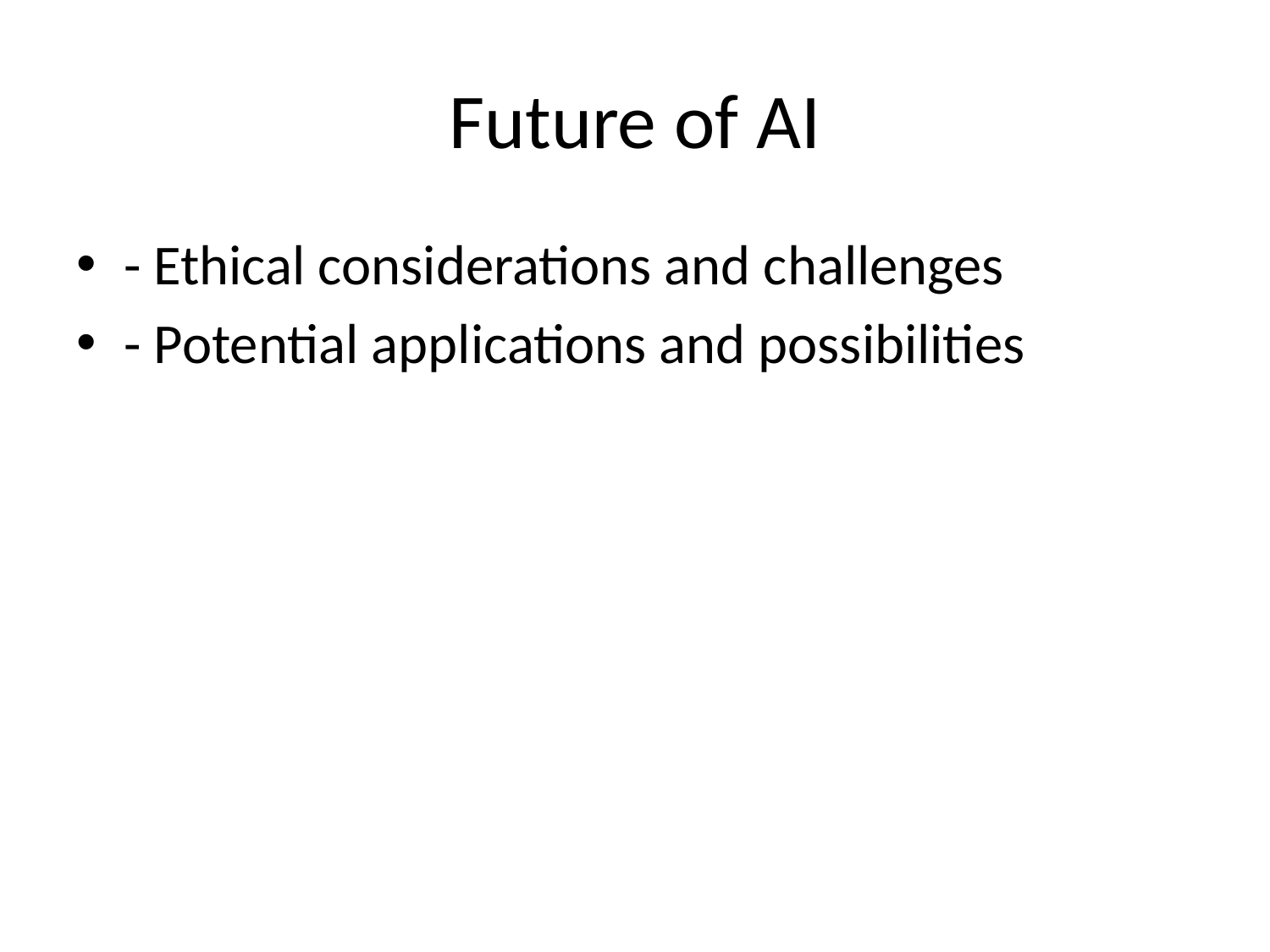

# Future of AI
- Ethical considerations and challenges
- Potential applications and possibilities